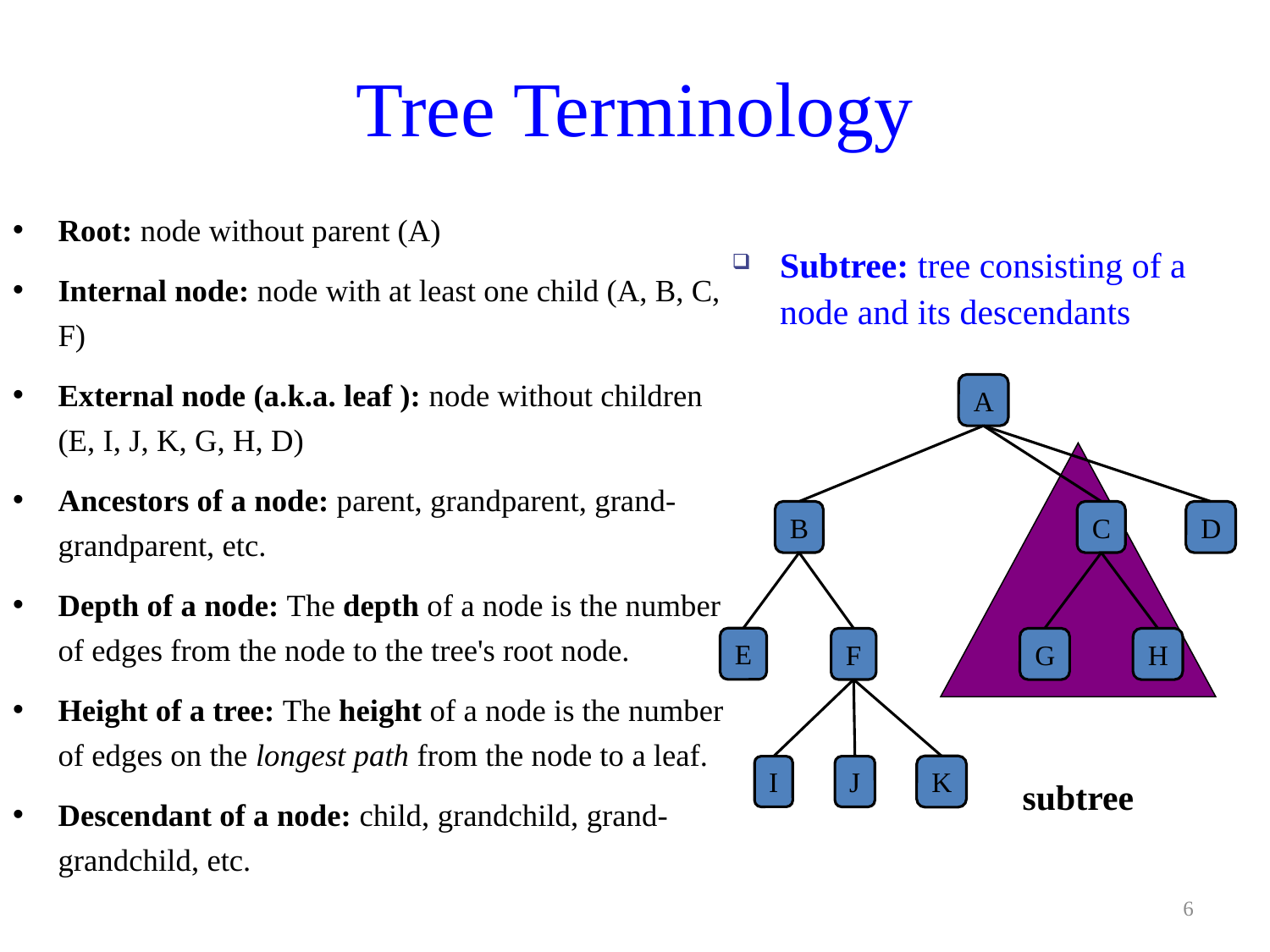

# Tree Terminology
Root: node without parent (A)
Internal node: node with at least one child (A, B, C, F)
External node (a.k.a. leaf ): node without children (E, I, J, K, G, H, D)
Ancestors of a node: parent, grandparent, grand-grandparent, etc.
Depth of a node: The depth of a node is the number of edges from the node to the tree's root node.
Height of a tree: The height of a node is the number of edges on the longest path from the node to a leaf.
Descendant of a node: child, grandchild, grand-grandchild, etc.
Subtree: tree consisting of a node and its descendants
A
B
C
D
E
G
H
F
I
J
K
subtree
6